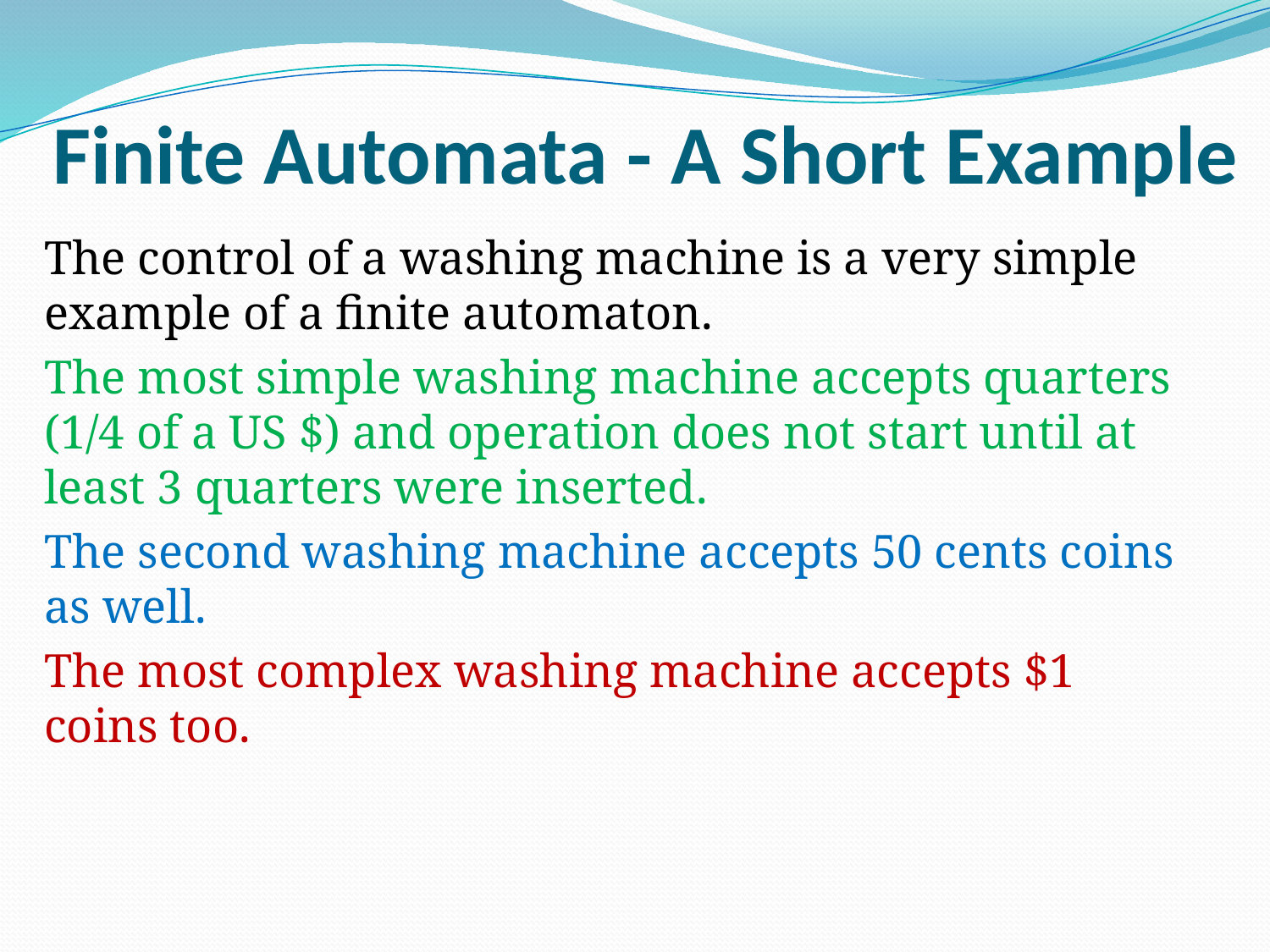

# Finite Automata - A Short Example
The control of a washing machine is a very simple example of a finite automaton.
The most simple washing machine accepts quarters (1/4 of a US $) and operation does not start until at least 3 quarters were inserted.
The second washing machine accepts 50 cents coins as well.
The most complex washing machine accepts $1 coins too.